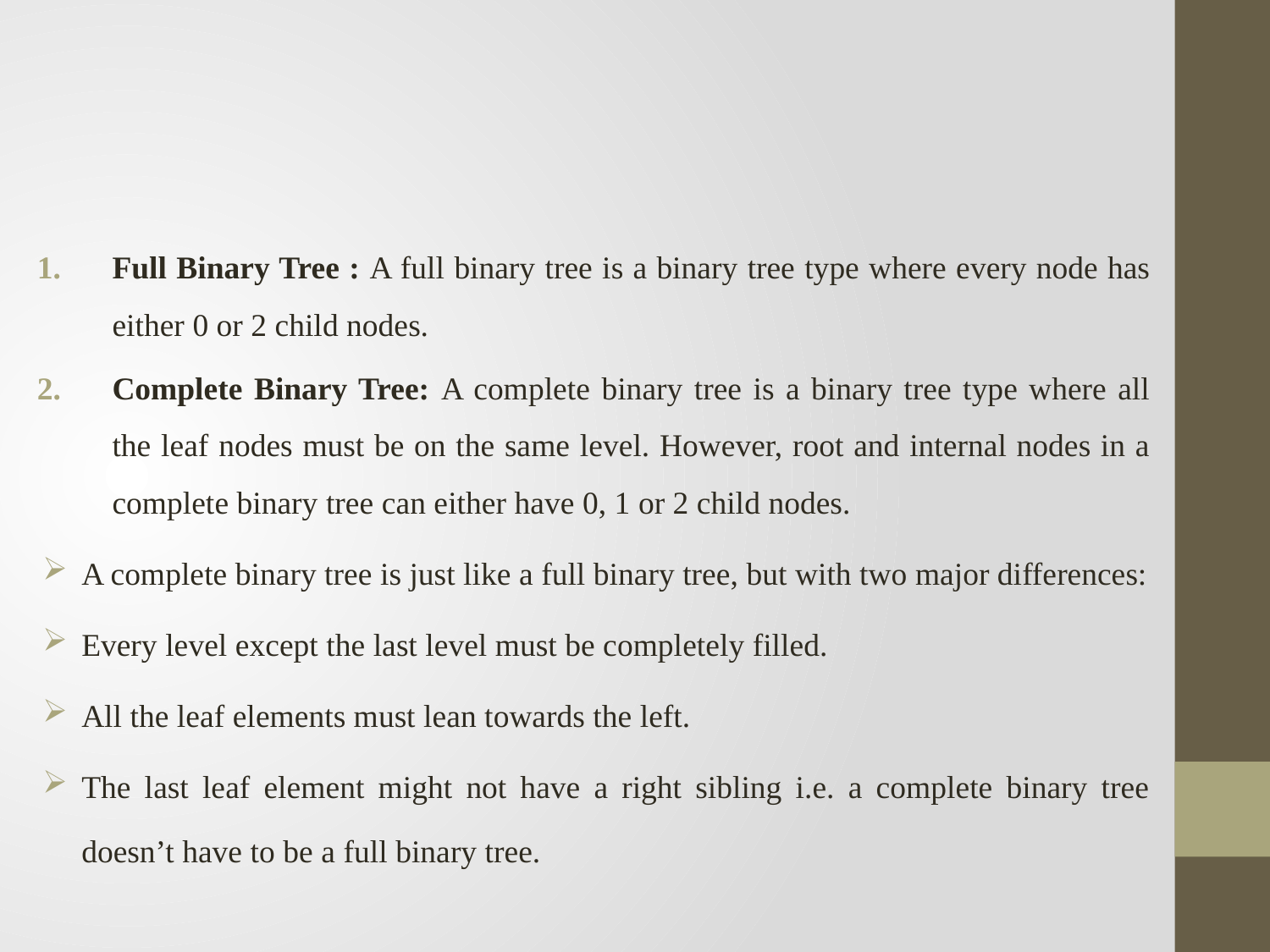

#
Full Binary Tree : A full binary tree is a binary tree type where every node has either 0 or 2 child nodes.
Complete Binary Tree: A complete binary tree is a binary tree type where all the leaf nodes must be on the same level. However, root and internal nodes in a complete binary tree can either have 0, 1 or 2 child nodes.
A complete binary tree is just like a full binary tree, but with two major differences:
Every level except the last level must be completely filled.
All the leaf elements must lean towards the left.
The last leaf element might not have a right sibling i.e. a complete binary tree doesn’t have to be a full binary tree.